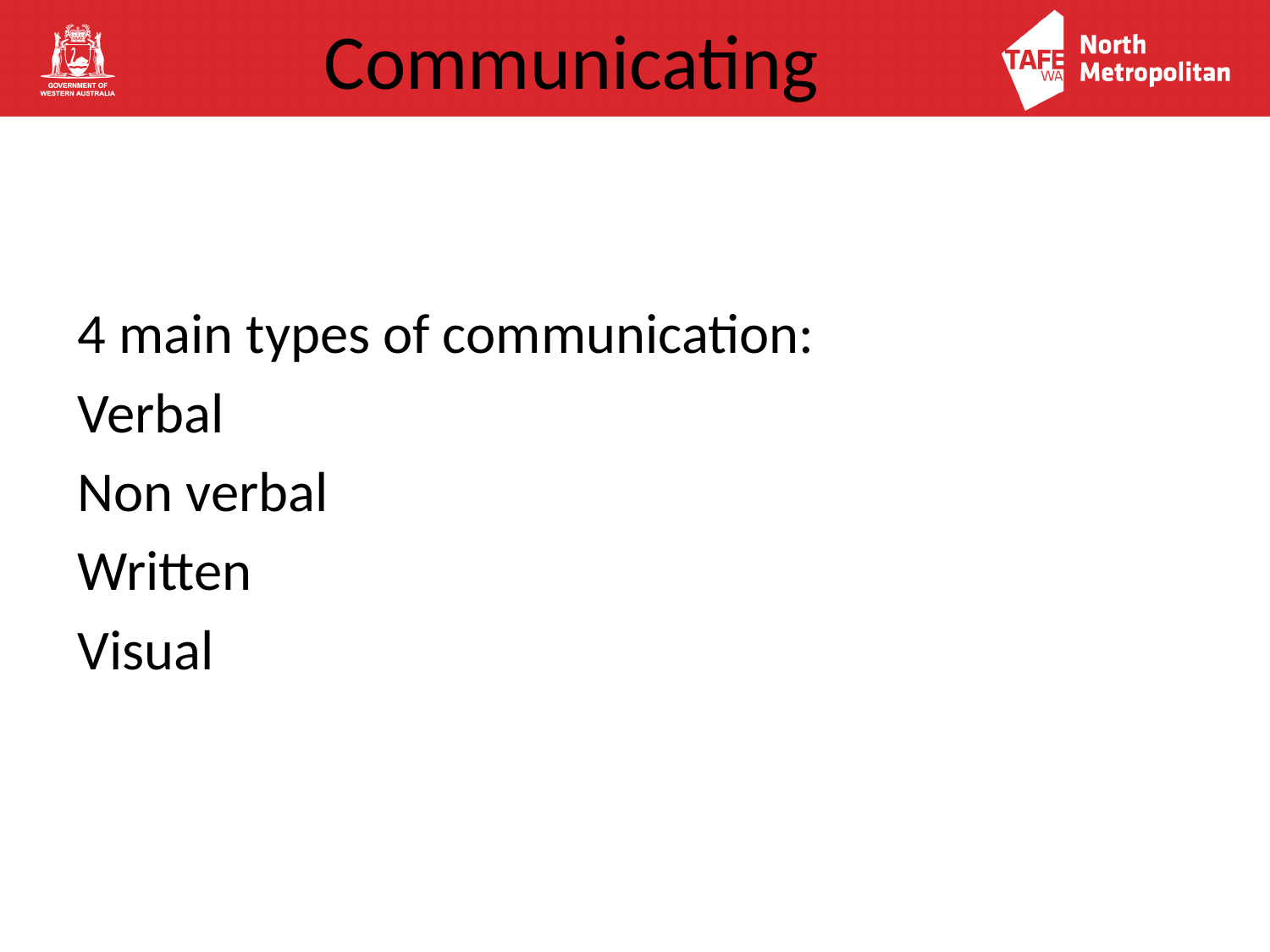

# Communicating

4 main types of communication:
Verbal
Non verbal
Written
Visual